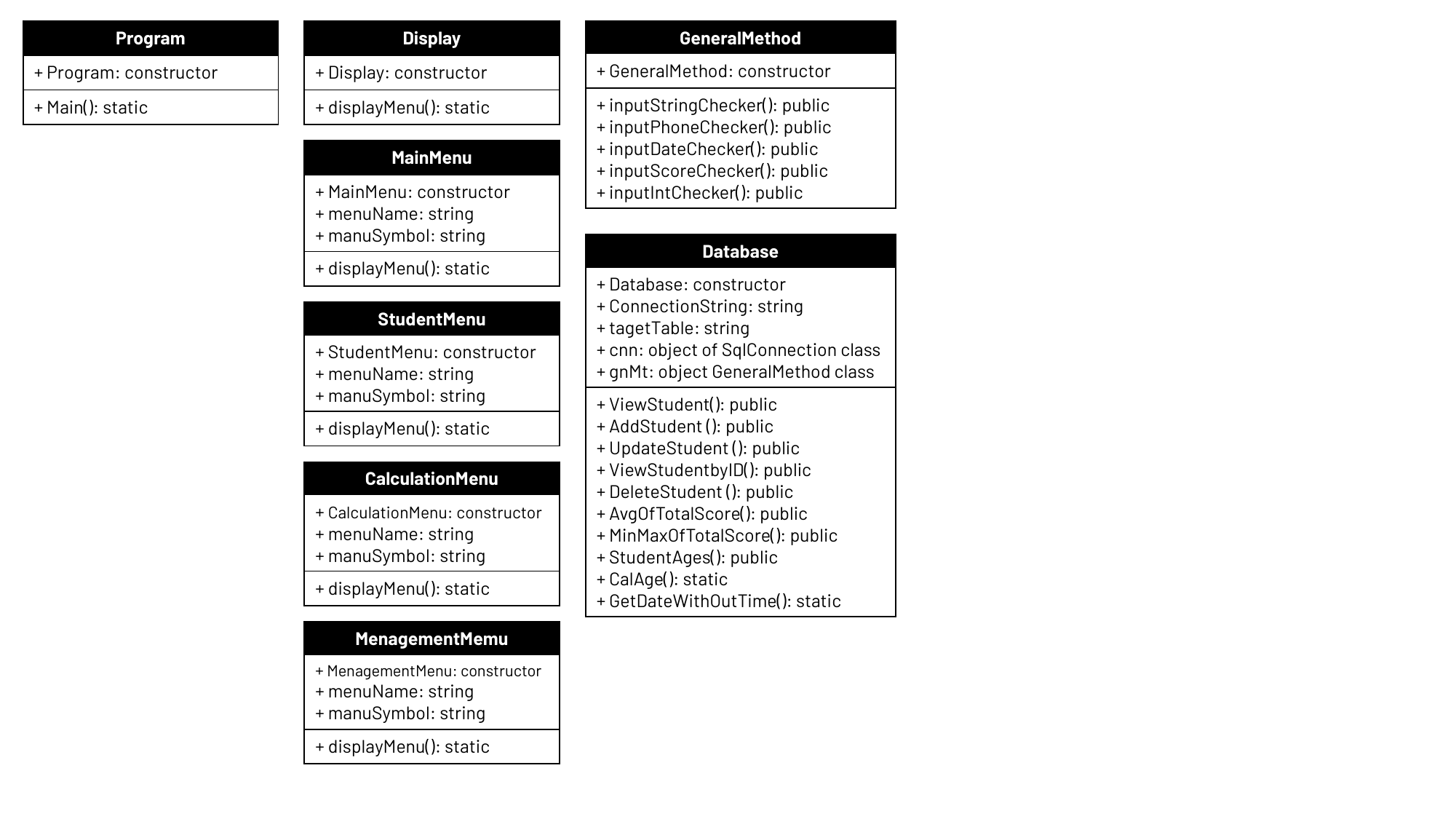

| Program |
| --- |
| + Program: constructor |
| + Main(): static |
| Display |
| --- |
| + Display: constructor |
| + displayMenu(): static |
| GeneralMethod |
| --- |
| + GeneralMethod: constructor |
| + inputStringChecker(): public + inputPhoneChecker(): public + inputDateChecker(): public + inputScoreChecker(): public + inputIntChecker(): public |
| MainMenu |
| --- |
| + MainMenu: constructor + menuName: string + manuSymbol: string |
| + displayMenu(): static |
| Database |
| --- |
| + Database: constructor + ConnectionString: string + tagetTable: string + cnn: object of SqlConnection class + gnMt: object GeneralMethod class |
| + ViewStudent(): public + AddStudent (): public + UpdateStudent (): public + ViewStudentbyID(): public + DeleteStudent (): public + AvgOfTotalScore(): public + MinMaxOfTotalScore(): public + StudentAges(): public + CalAge(): static + GetDateWithOutTime(): static |
| StudentMenu |
| --- |
| + StudentMenu: constructor + menuName: string + manuSymbol: string |
| + displayMenu(): static |
| CalculationMenu |
| --- |
| + CalculationMenu: constructor + menuName: string + manuSymbol: string |
| + displayMenu(): static |
| MenagementMemu |
| --- |
| + MenagementMenu: constructor + menuName: string + manuSymbol: string |
| + displayMenu(): static |